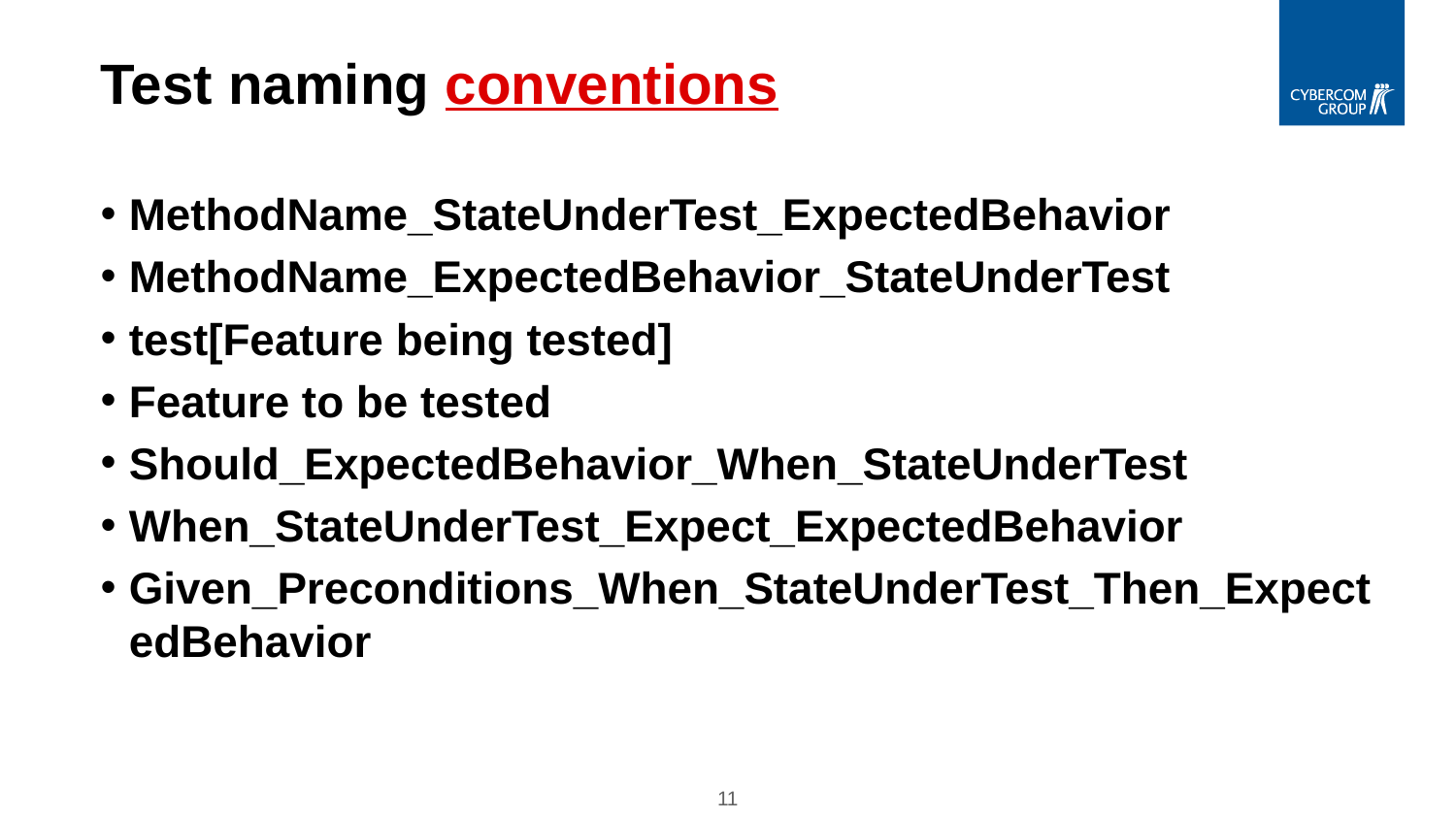

# Test naming conventions
MethodName_StateUnderTest_ExpectedBehavior
MethodName_ExpectedBehavior_StateUnderTest
test[Feature being tested]
Feature to be tested
Should_ExpectedBehavior_When_StateUnderTest
When_StateUnderTest_Expect_ExpectedBehavior
Given_Preconditions_When_StateUnderTest_Then_ExpectedBehavior
11